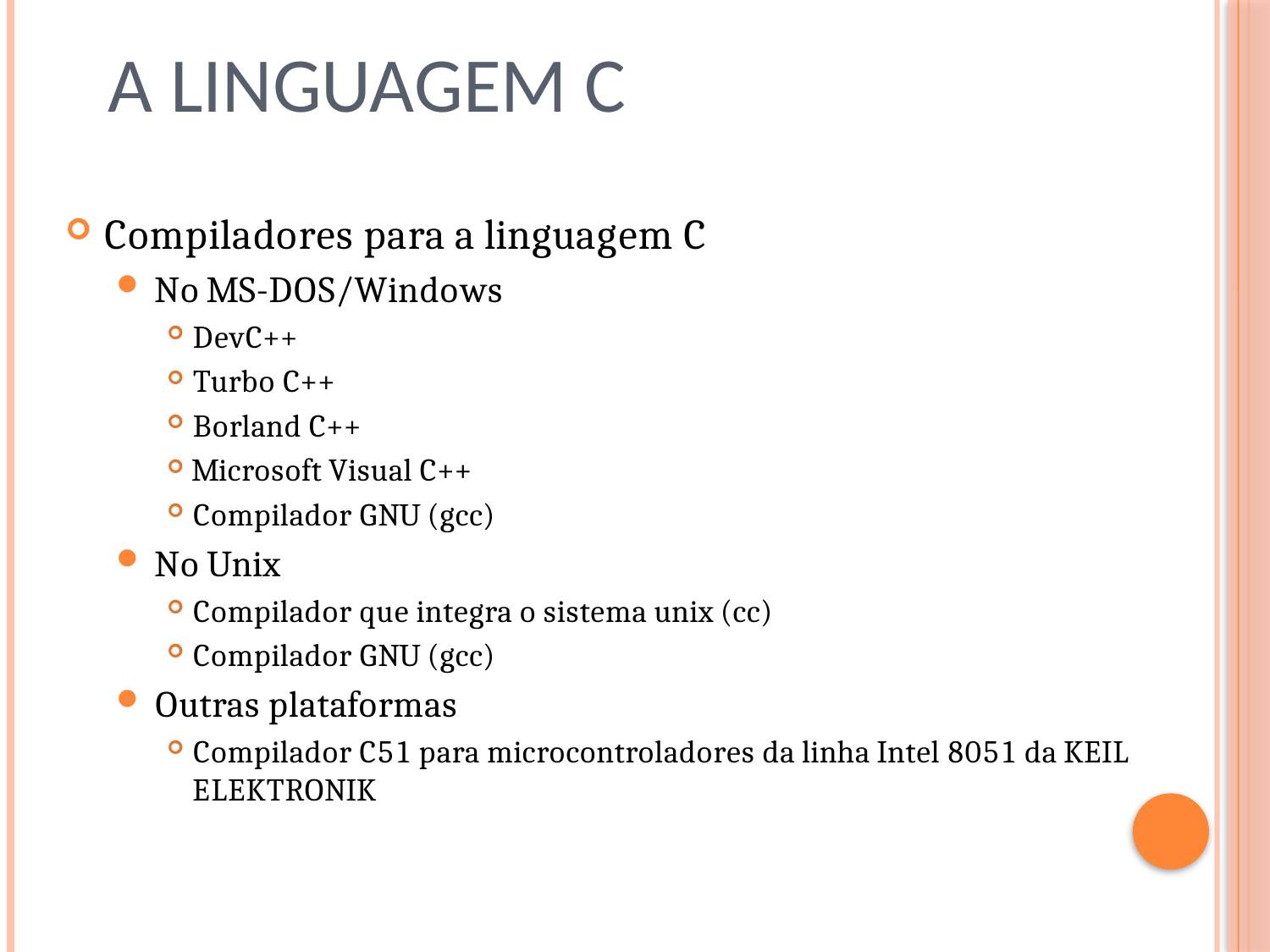

# A Linguagem C
Compiladores para a linguagem C
No MS-DOS/Windows
DevC++
Turbo C++
Borland C++
Microsoft Visual C++
Compilador GNU (gcc)
No Unix
Compilador que integra o sistema unix (cc)
Compilador GNU (gcc)
Outras plataformas
Compilador C51 para microcontroladores da linha Intel 8051 da KEIL ELEKTRONIK